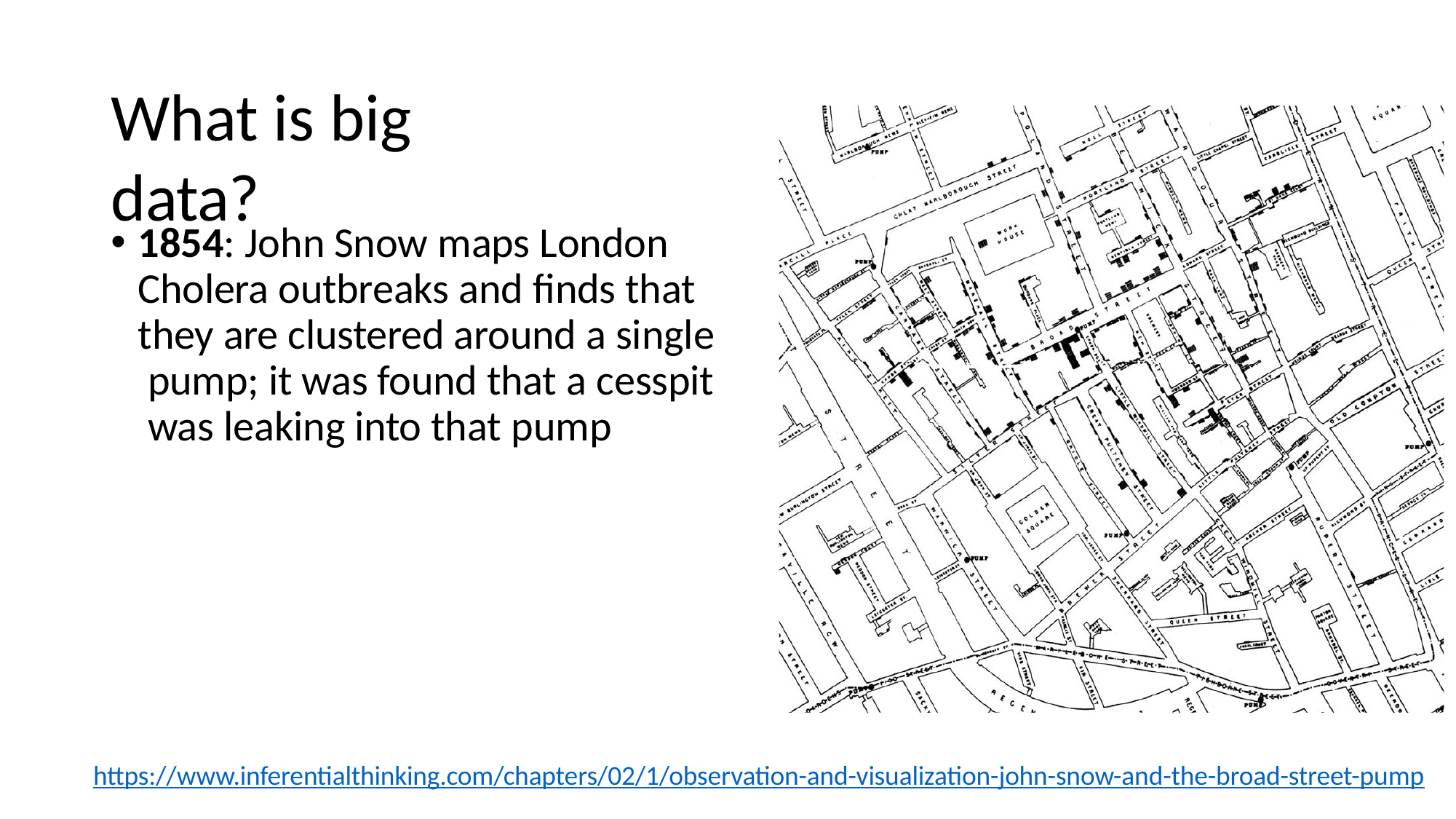

# What is big data?

1854: John Snow maps London  Cholera outbreaks and finds that  they are clustered around a single  pump; it was found that a cesspit  was leaking into that pump
https://www.inferentialthinking.com/chapters/02/1/observation-and-visualization-john-snow-and-the-broad-street-pump